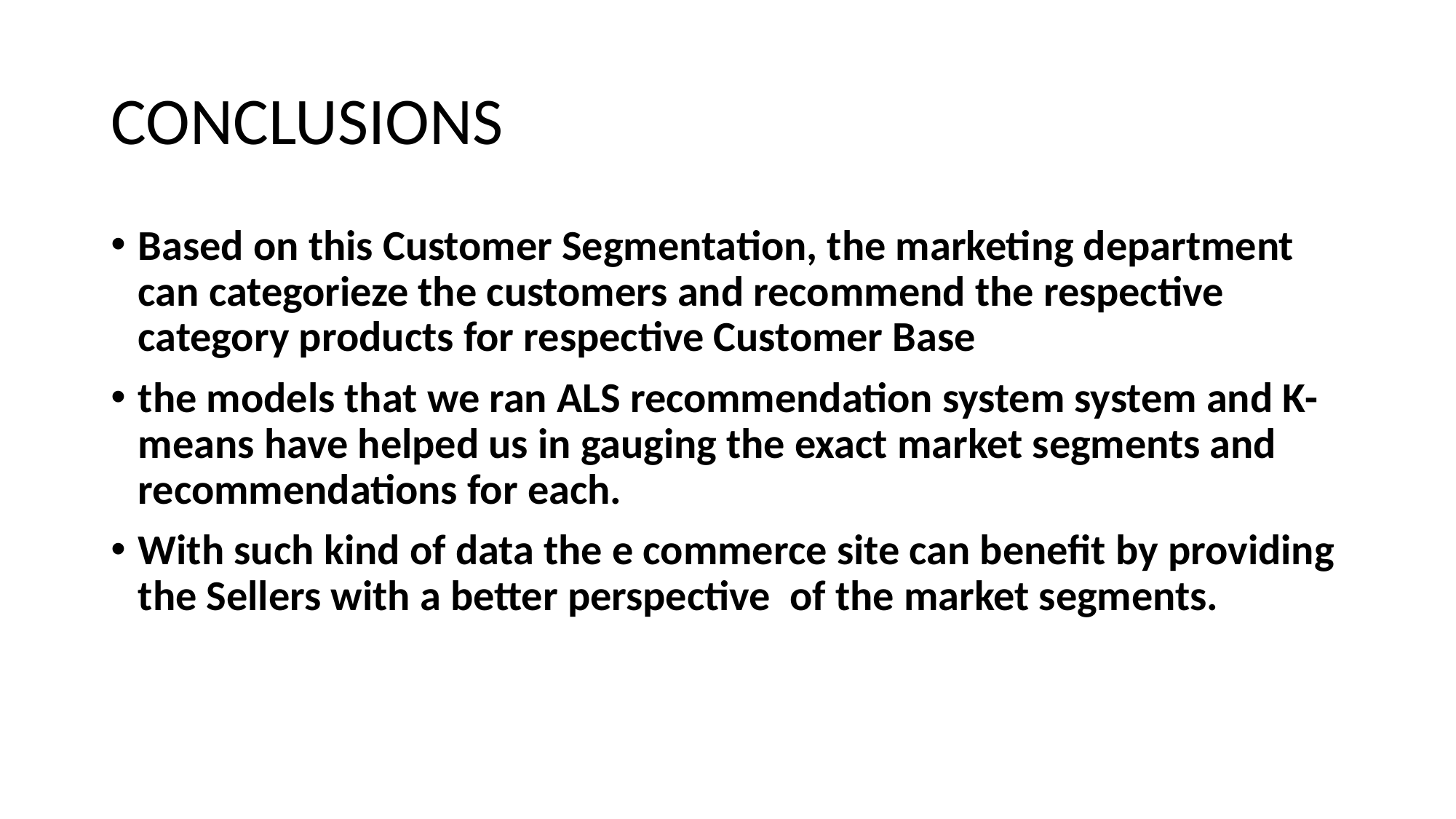

# CONCLUSIONS
Based on this Customer Segmentation, the marketing department can categorieze the customers and recommend the respective category products for respective Customer Base
the models that we ran ALS recommendation system system and K-means have helped us in gauging the exact market segments and recommendations for each.
With such kind of data the e commerce site can benefit by providing the Sellers with a better perspective  of the market segments.